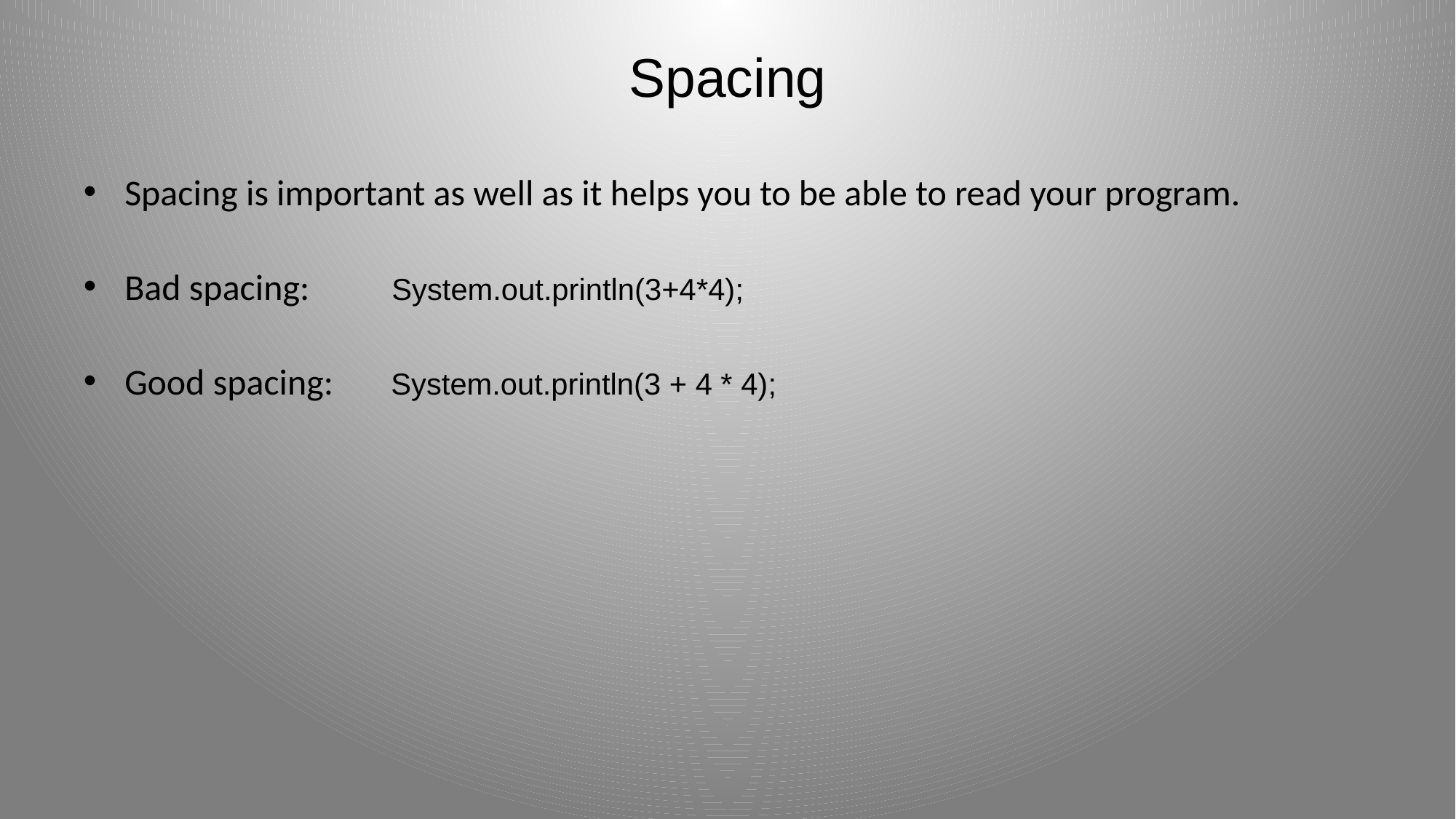

# Spacing
Spacing is important as well as it helps you to be able to read your program.
Bad spacing:          System.out.println(3+4*4);
Good spacing:       System.out.println(3 + 4 * 4);